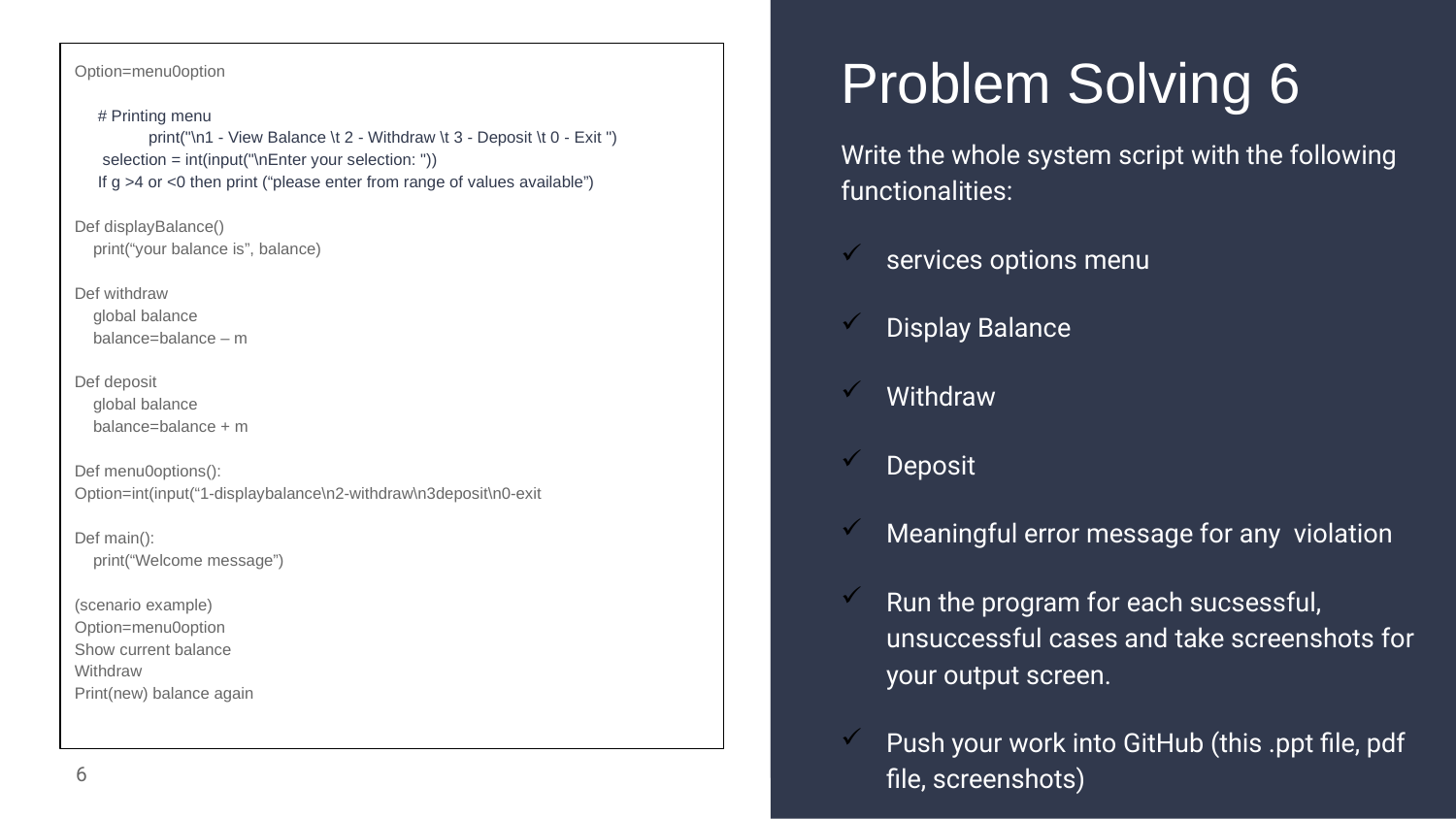

# Problem Solving 6
Option=menu0option

# Printing menu
           print("\n1 - View Balance \t 2 - Withdraw \t 3 - Deposit \t 0 - Exit ")
 selection = int(input("\nEnter your selection: "))
If g >4 or <0 then print (“please enter from range of values available”)

Def displayBalance()
    print(“your balance is”, balance)

Def withdraw
    global balance
    balance=balance – m

Def deposit
    global balance
    balance=balance + m

Def menu0options():
Option=int(input(“1-displaybalance\n2-withdraw\n3deposit\n0-exit

Def main():
    print(“Welcome message”)

(scenario example)
Option=menu0option
Show current balance
Withdraw
Print(new) balance again

Write the whole system script with the following functionalities:
services options menu
Display Balance
Withdraw
Deposit
Meaningful error message for any  violation
Run the program for each sucsessful, unsuccessful cases and take screenshots for your output screen.
Push your work into GitHub (this .ppt file, pdf file, screenshots)

6